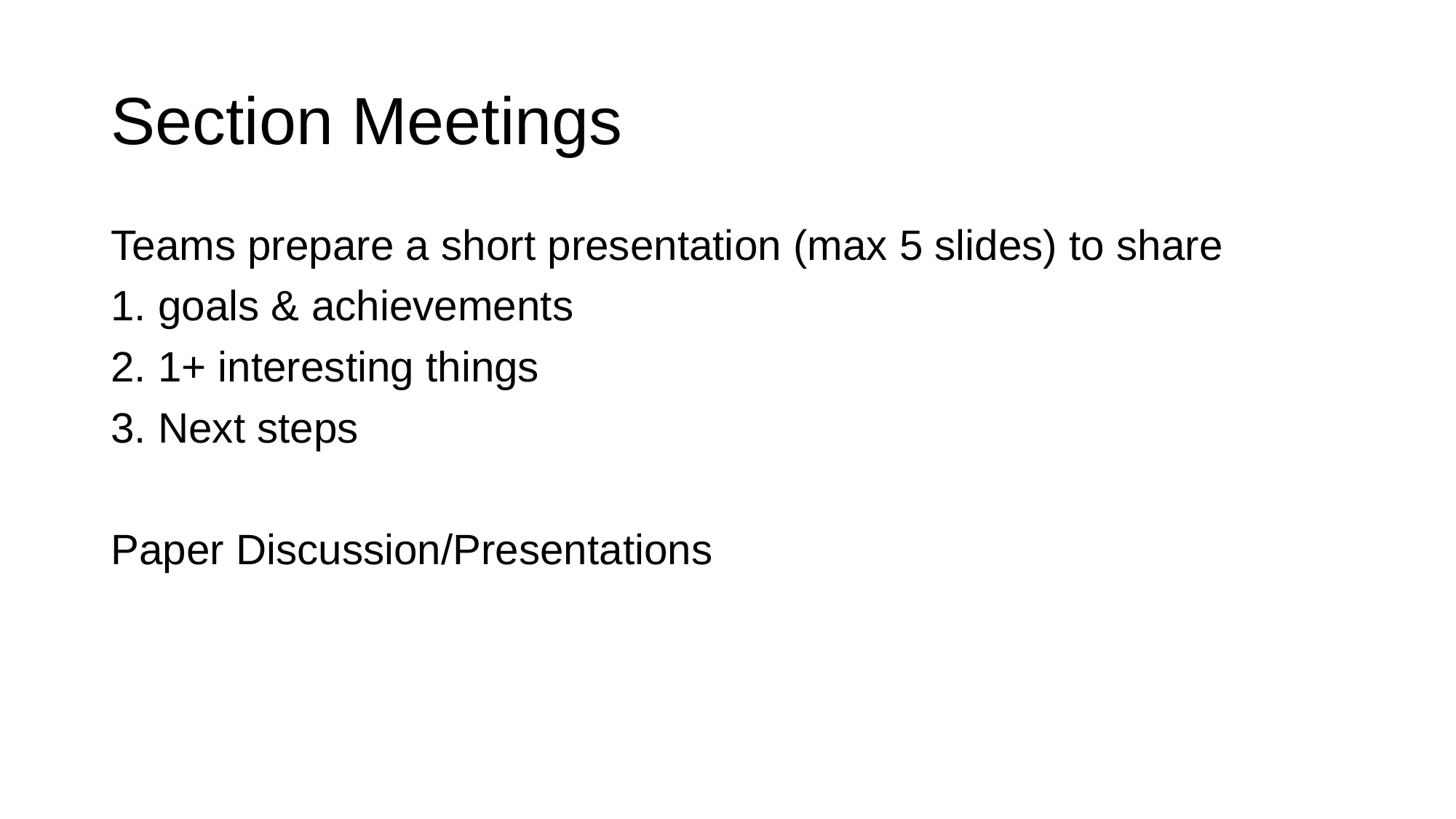

# Section Meetings
Teams prepare a short presentation (max 5 slides) to share
1. goals & achievements
2. 1+ interesting things
3. Next steps

Paper Discussion/Presentations